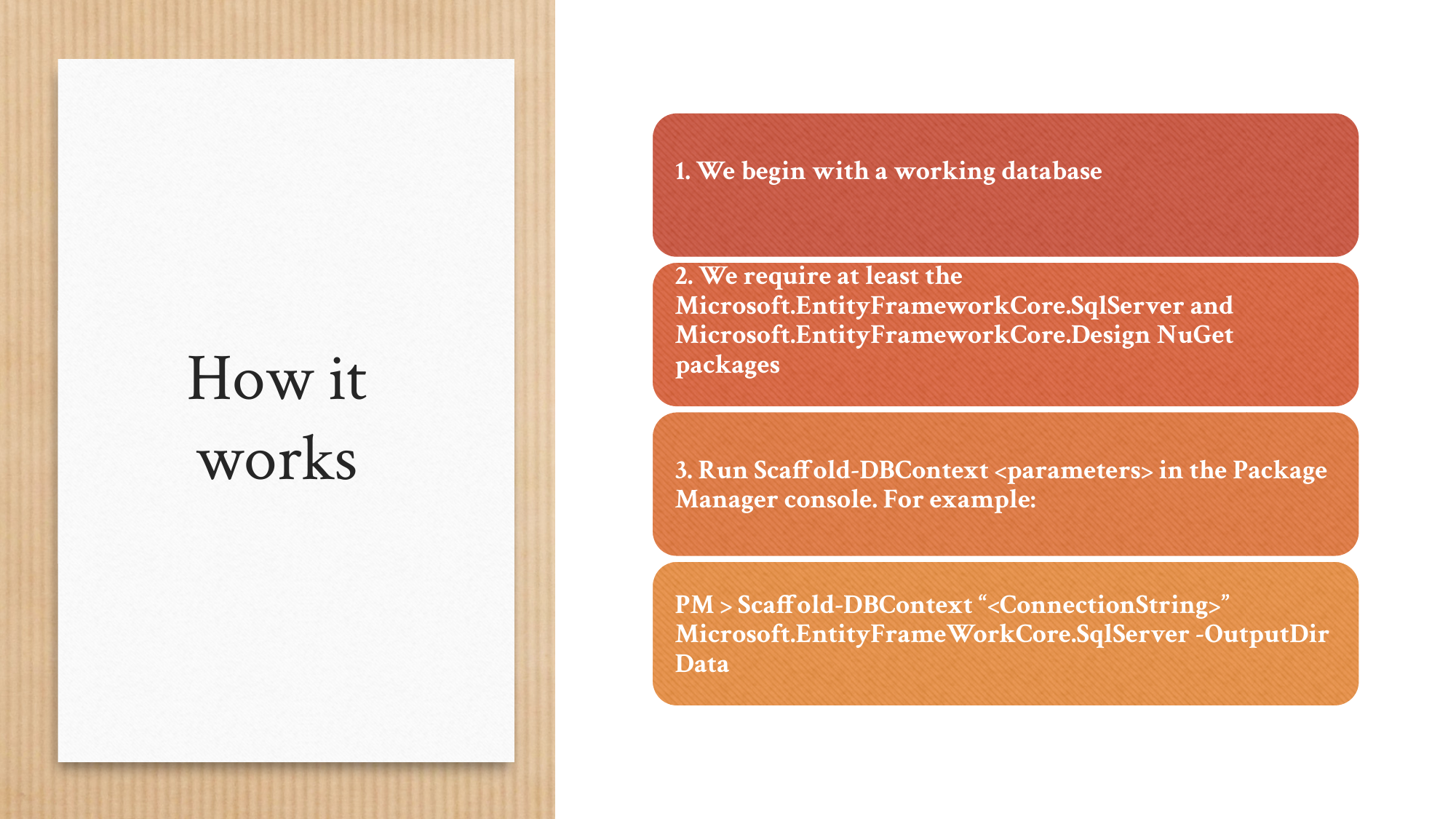

1. We begin with a working database
2. We require at least the Microsoft.EntityFrameworkCore.SqlServer and Microsoft.EntityFrameworkCore.Design NuGet packages
3. Run Scaffold-DBContext <parameters> in the Package Manager console. For example:
PM > Scaffold-DBContext “<ConnectionString>” Microsoft.EntityFrameWorkCore.SqlServer -OutputDir Data
# How it works